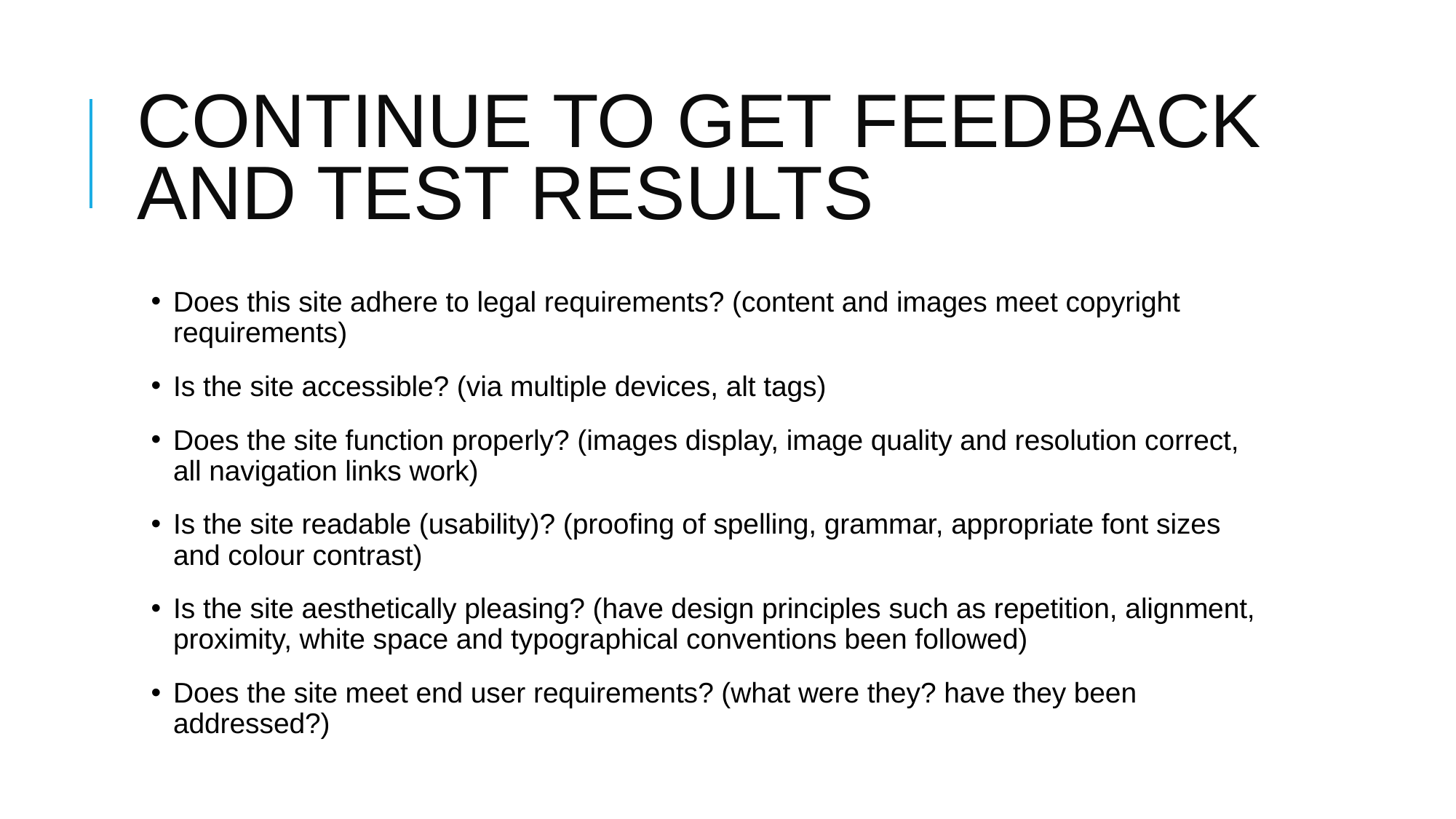

# CONTINUE TO GET FEEDBACK AND TEST RESULTS
Does this site adhere to legal requirements? (content and images meet copyright requirements)
Is the site accessible? (via multiple devices, alt tags)
Does the site function properly? (images display, image quality and resolution correct, all navigation links work)
Is the site readable (usability)? (proofing of spelling, grammar, appropriate font sizes and colour contrast)
Is the site aesthetically pleasing? (have design principles such as repetition, alignment, proximity, white space and typographical conventions been followed)
Does the site meet end user requirements? (what were they? have they been addressed?)